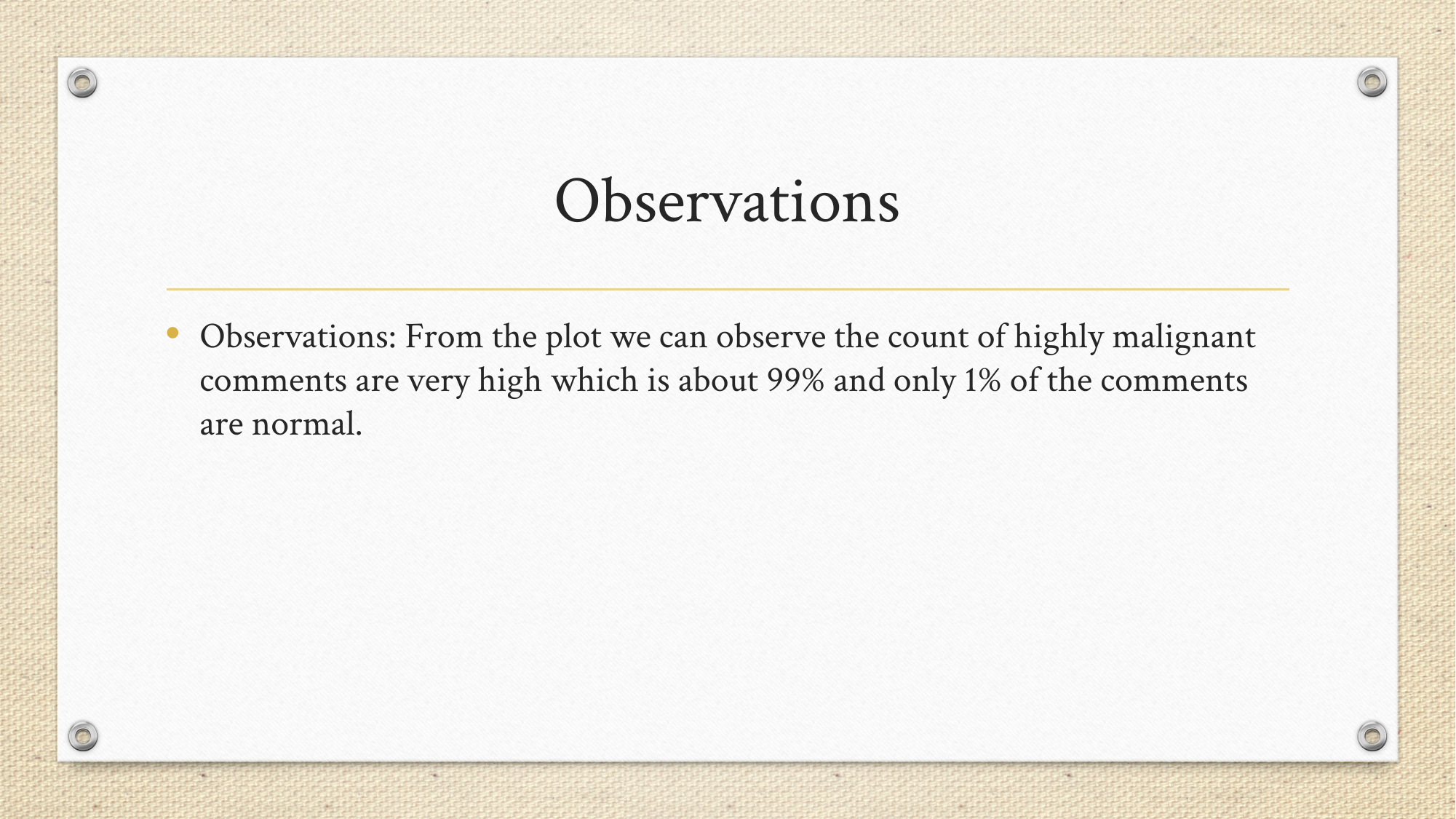

# Observations
Observations: From the plot we can observe the count of highly malignant comments are very high which is about 99% and only 1% of the comments are normal.